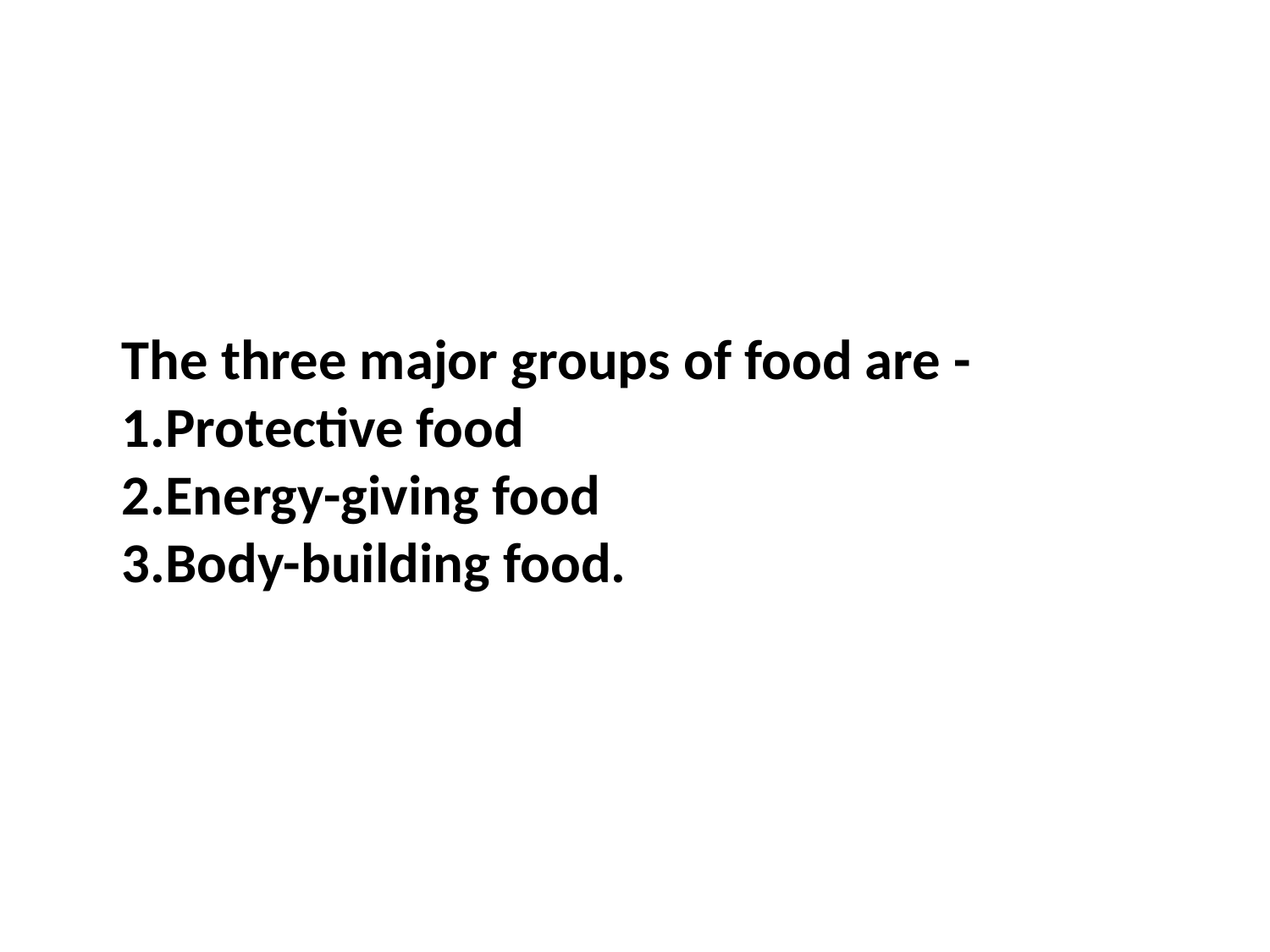

The three major groups of food are -1.Protective food
2.Energy-giving food
3.Body-building food.